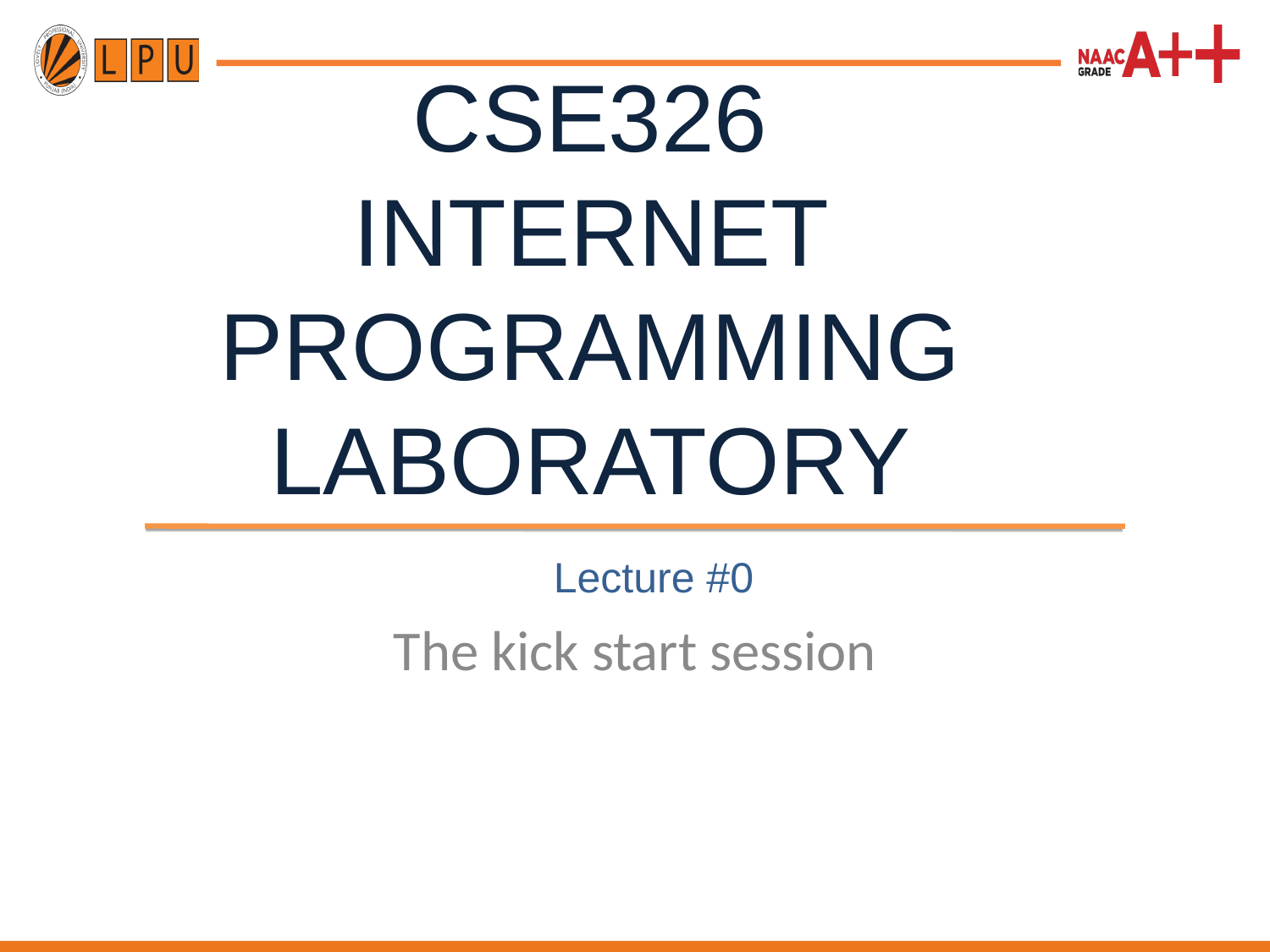

CSE326
INTERNET PROGRAMMING LABORATORY

Lecture #0
The kick start session